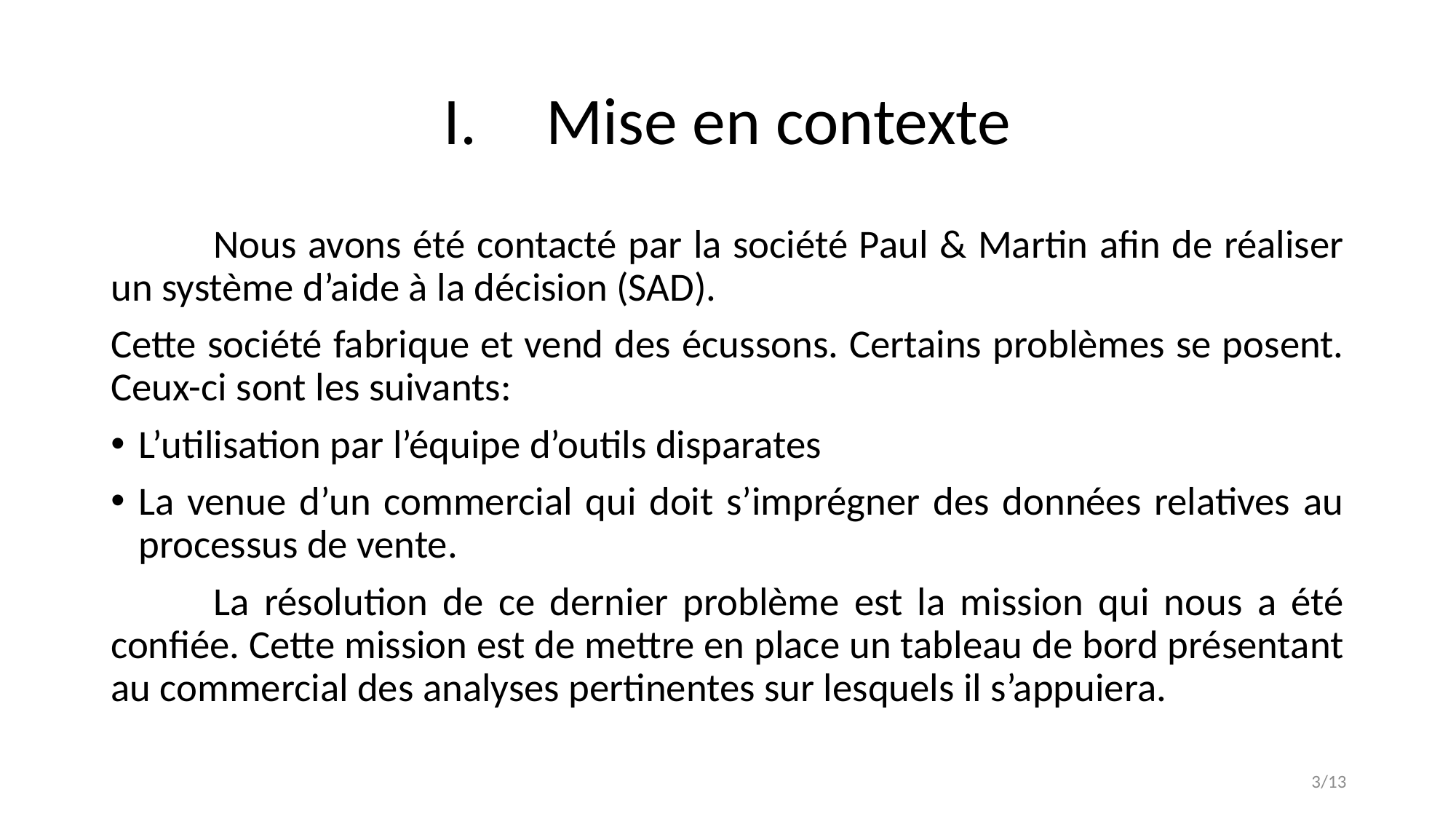

# Mise en contexte
	Nous avons été contacté par la société Paul & Martin afin de réaliser un système d’aide à la décision (SAD).
Cette société fabrique et vend des écussons. Certains problèmes se posent. Ceux-ci sont les suivants:
L’utilisation par l’équipe d’outils disparates
La venue d’un commercial qui doit s’imprégner des données relatives au processus de vente.
	La résolution de ce dernier problème est la mission qui nous a été confiée. Cette mission est de mettre en place un tableau de bord présentant au commercial des analyses pertinentes sur lesquels il s’appuiera.
3/13